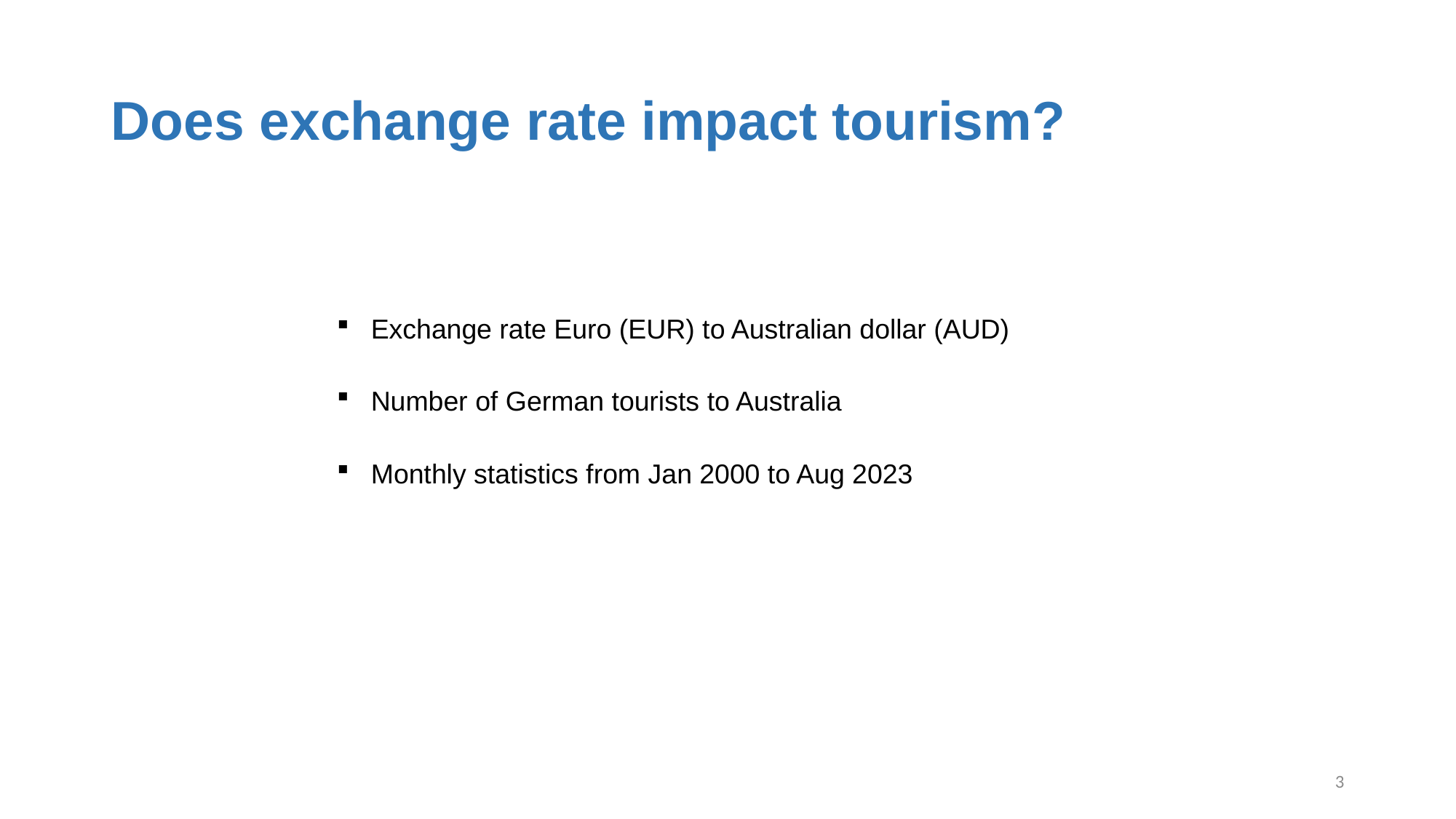

# Does exchange rate impact tourism?
Exchange rate Euro (EUR) to Australian dollar (AUD)
Number of German tourists to Australia
Monthly statistics from Jan 2000 to Aug 2023
3